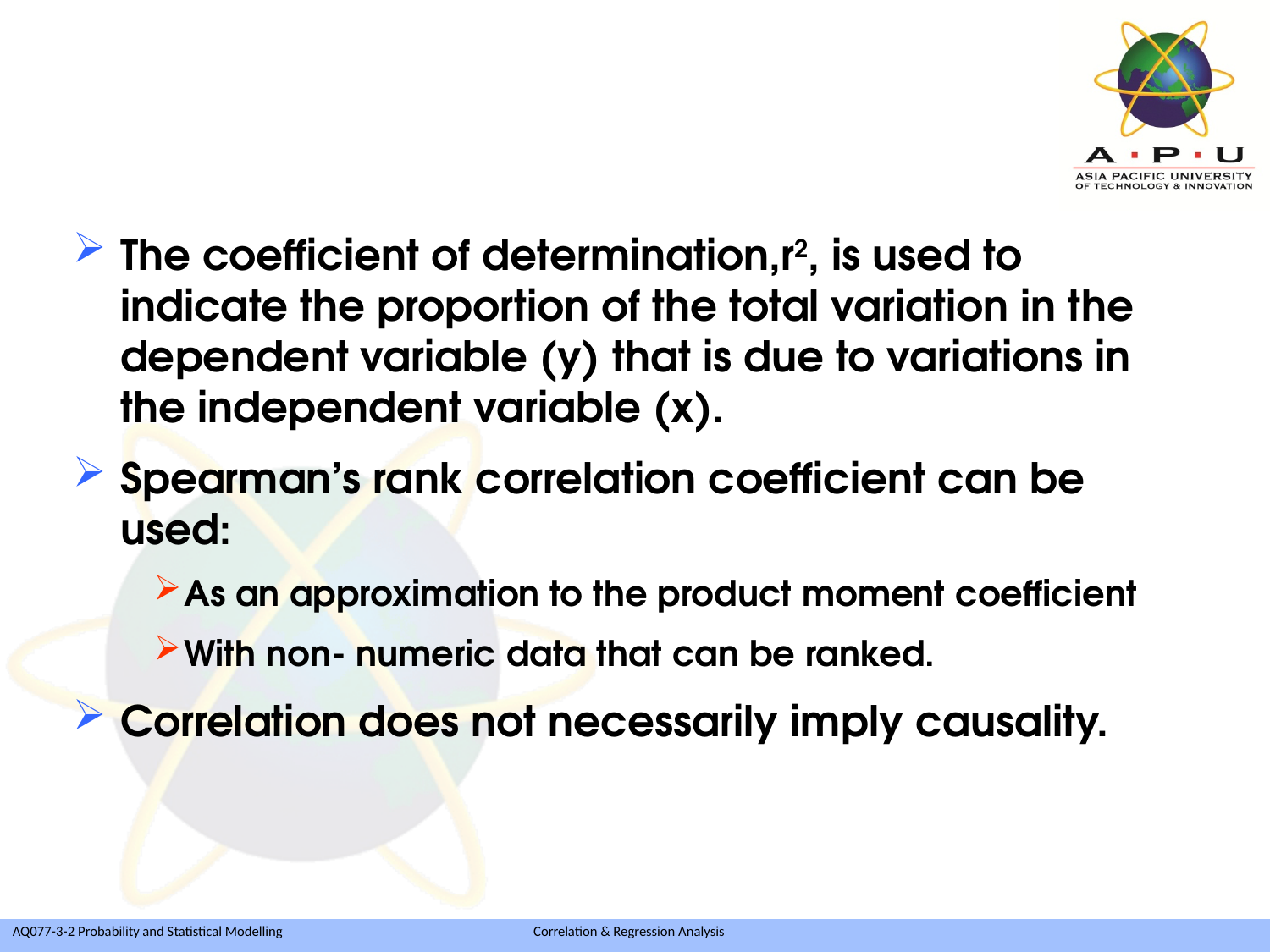

The coefficient of determination,r2, is used to indicate the proportion of the total variation in the dependent variable (y) that is due to variations in the independent variable (x).
Spearman’s rank correlation coefficient can be used:
As an approximation to the product moment coefficient
With non- numeric data that can be ranked.
Correlation does not necessarily imply causality.